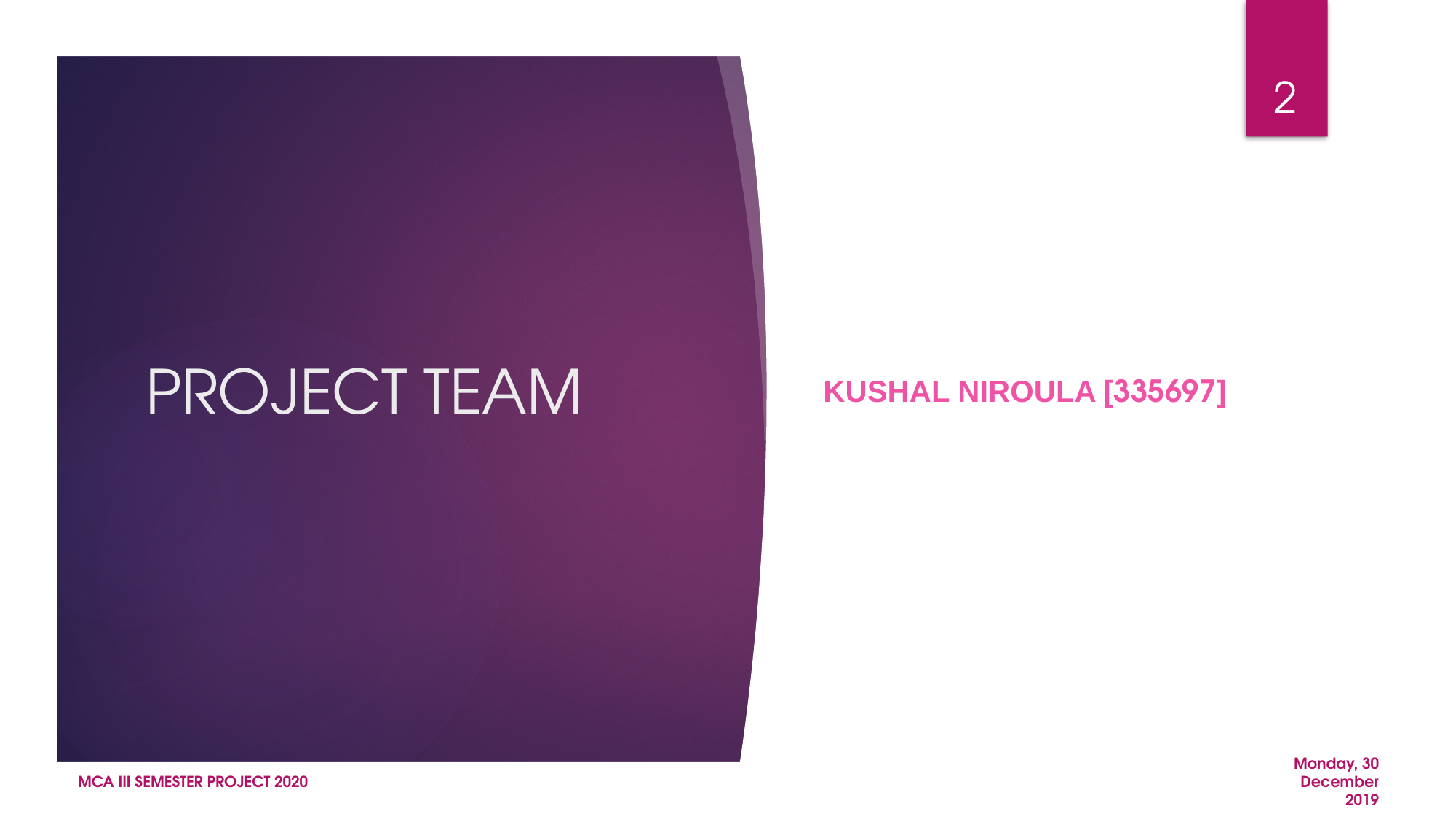

2
# PROJECT TEAM
Kushal Niroula [335697]
MCA III SEMESTER PROJECT 2020
Monday, 30 December 2019